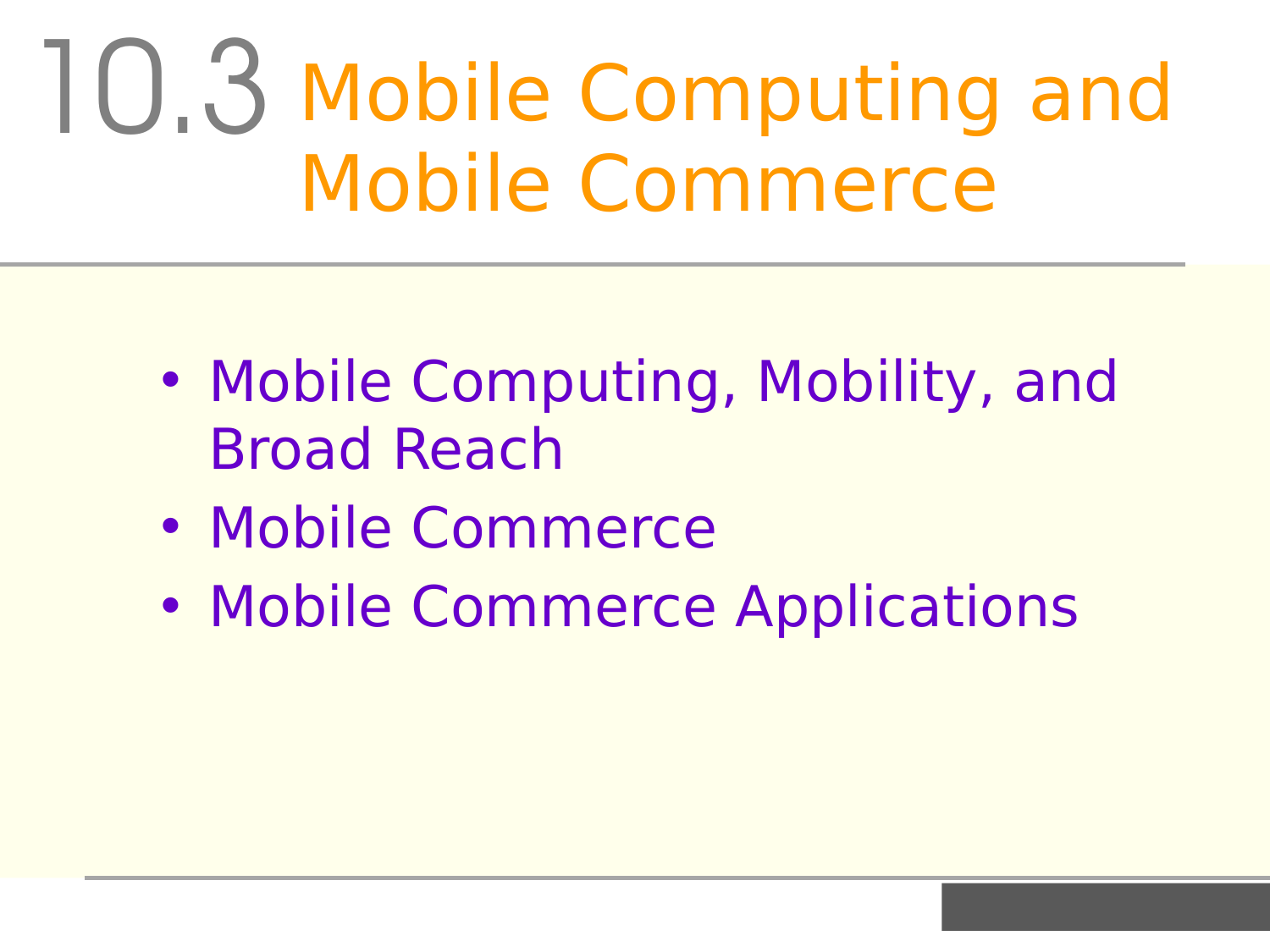

10.3
Mobile Computing and Mobile Commerce
Mobile Computing, Mobility, and Broad Reach
Mobile Commerce
Mobile Commerce Applications